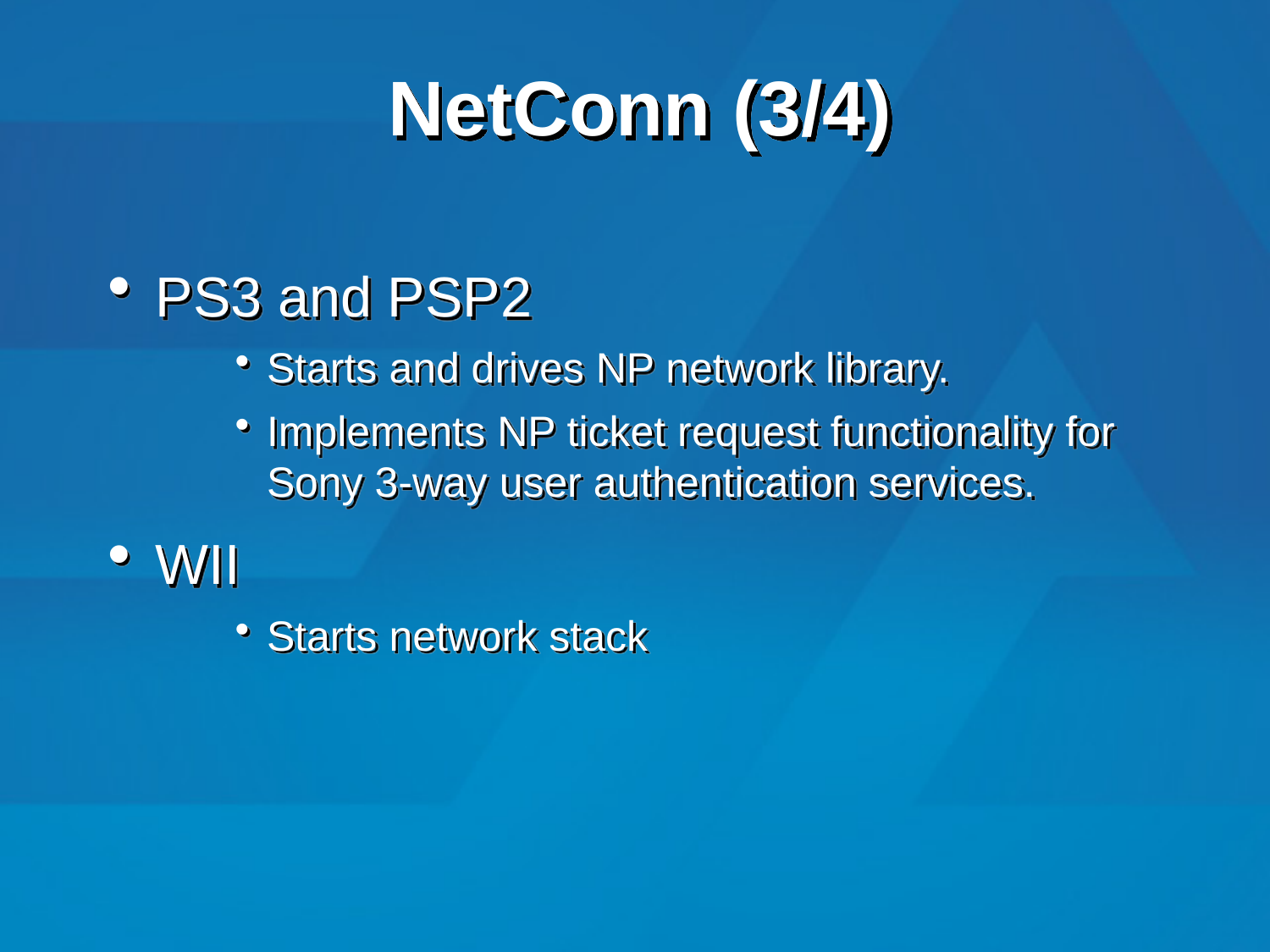

# NetConn (3/4)
PS3 and PSP2
Starts and drives NP network library.
Implements NP ticket request functionality for Sony 3-way user authentication services.
WII
Starts network stack